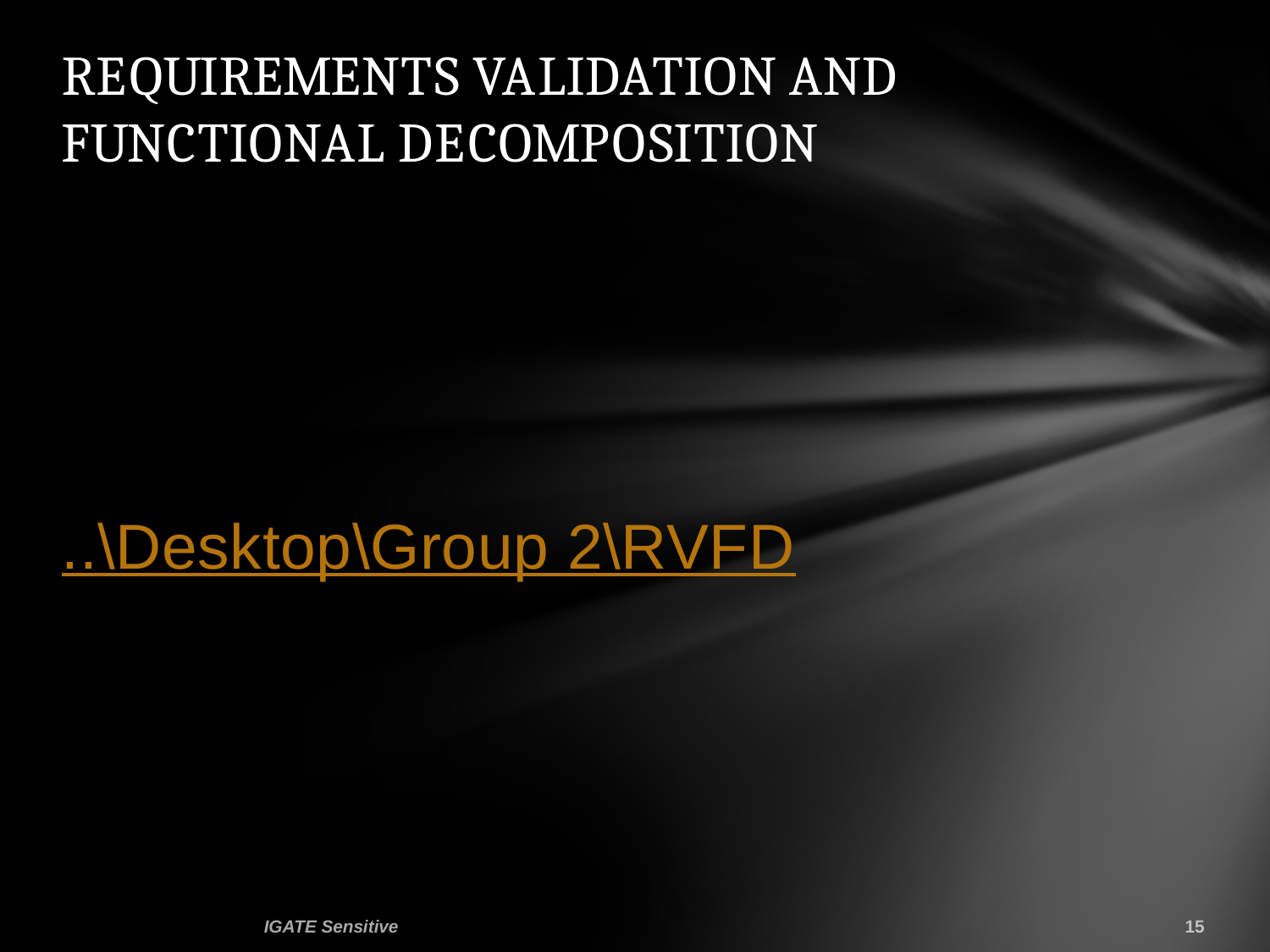

# REQUIREMENTS VALIDATION AND FUNCTIONAL DECOMPOSITION

..\Desktop\Group 2\RVFD

IGATE Sensitive
15